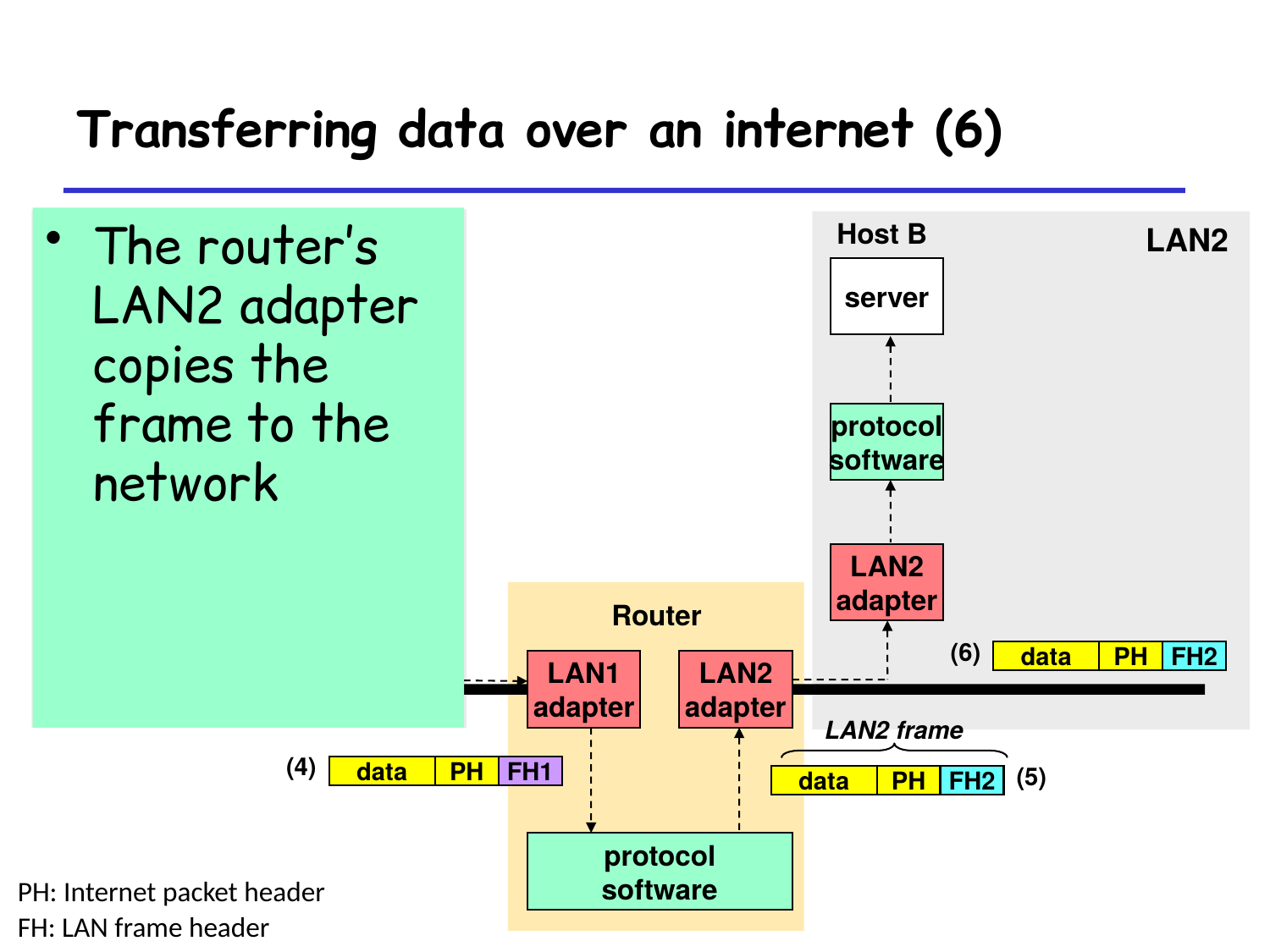

# Transferring data over an internet (6)
The router’s LAN2 adapter copies the frame to the network

Host A
Host B

LAN1
LAN2
client
server

(1)
data

protocol
software
protocol
software

internet packet
(2)

data
PH
FH1
LAN1 frame
LAN1
adapter
LAN2
adapter

Router

(3)
(6)
data
PH
FH2

data
PH
FH1
LAN1
adapter
LAN2
adapter

LAN2 frame

(4)
(5)
data
PH
FH1
data
PH
FH2
protocol
software
25
PH: Internet packet header
FH: LAN frame header